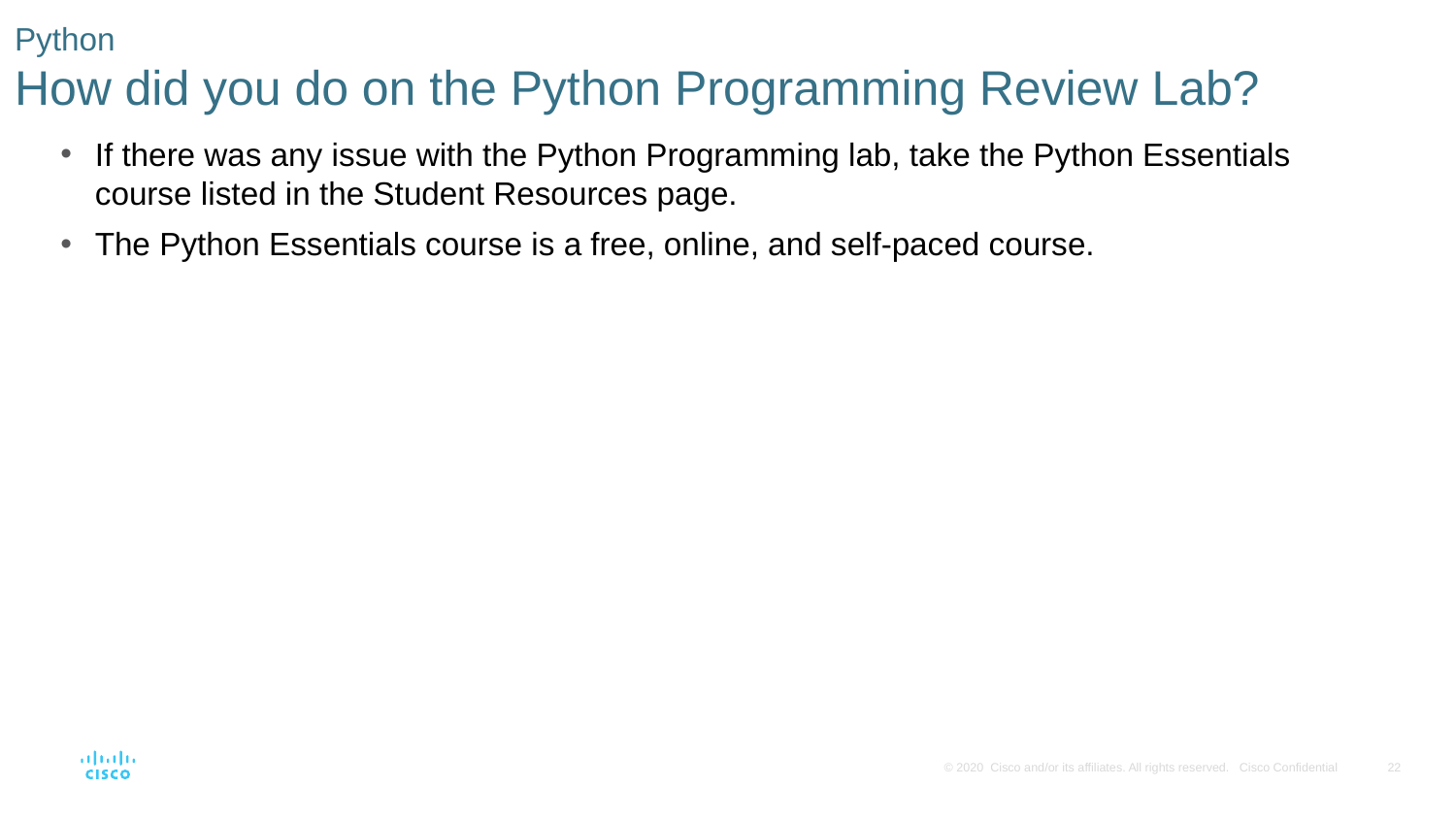

# Python How did you do on the Python Programming Review Lab?
If there was any issue with the Python Programming lab, take the Python Essentials course listed in the Student Resources page.
The Python Essentials course is a free, online, and self-paced course.